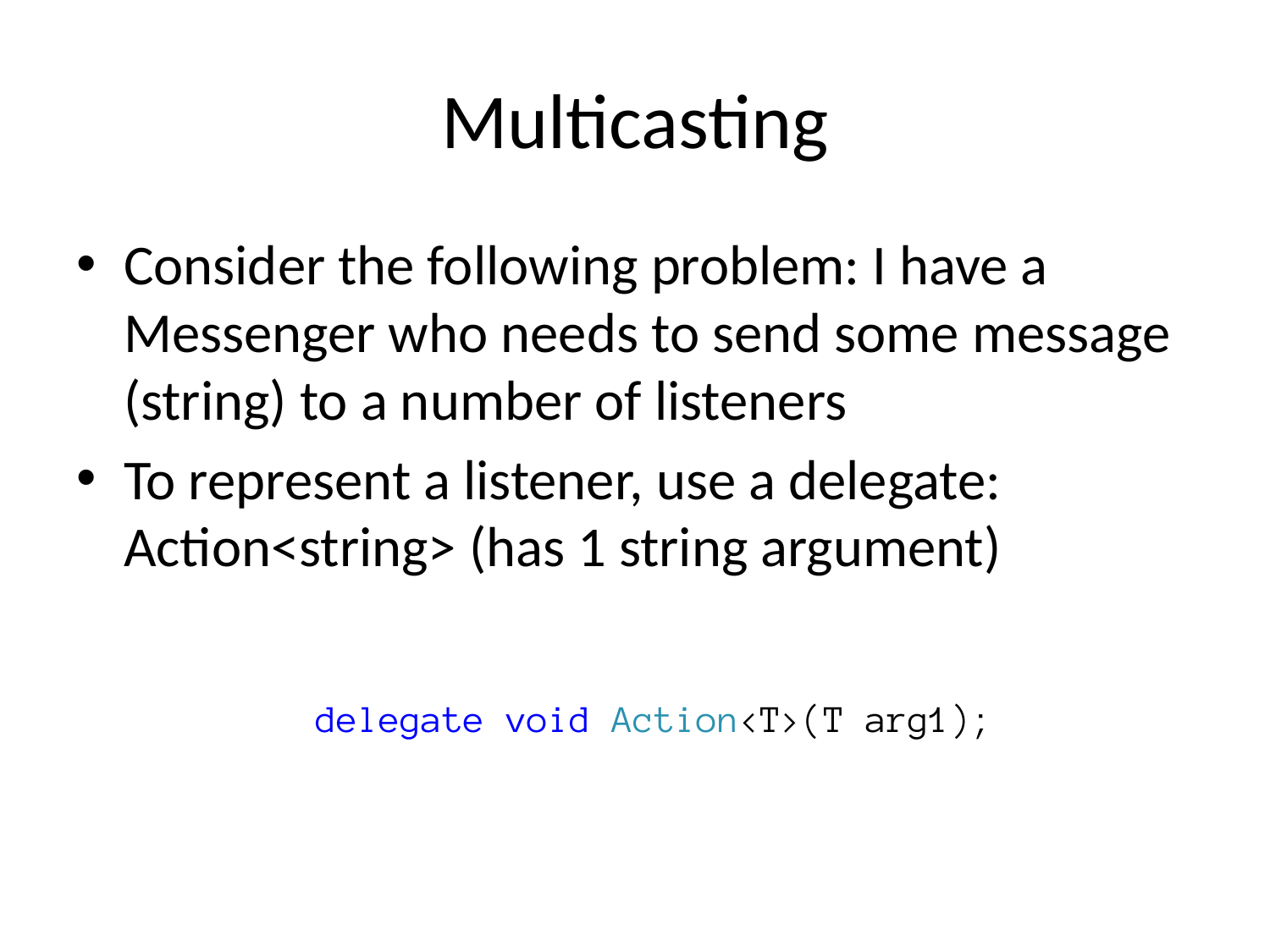

# Multicasting
Consider the following problem: I have a Messenger who needs to send some message (string) to a number of listeners
To represent a listener, use a delegate: Action<string> (has 1 string argument)
delegate void Action<T>(T arg1);